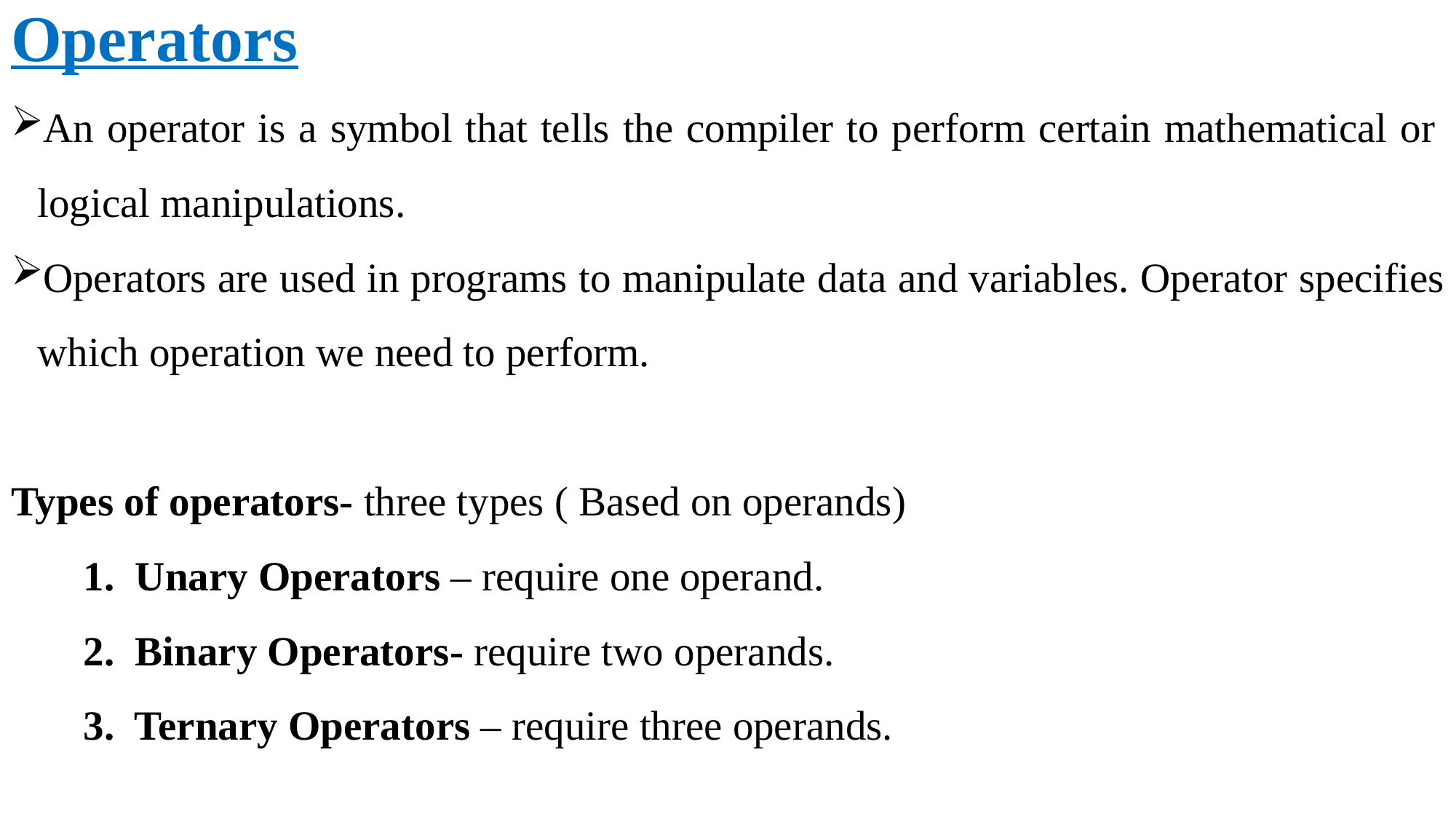

Operators
An operator is a symbol that tells the compiler to perform certain mathematical or logical manipulations.
Operators are used in programs to manipulate data and variables. Operator specifies which operation we need to perform.

Types of operators- three types ( Based on operands)
       1.  Unary Operators – require one operand.
       2.  Binary Operators- require two operands.
       3.  Ternary Operators – require three operands.